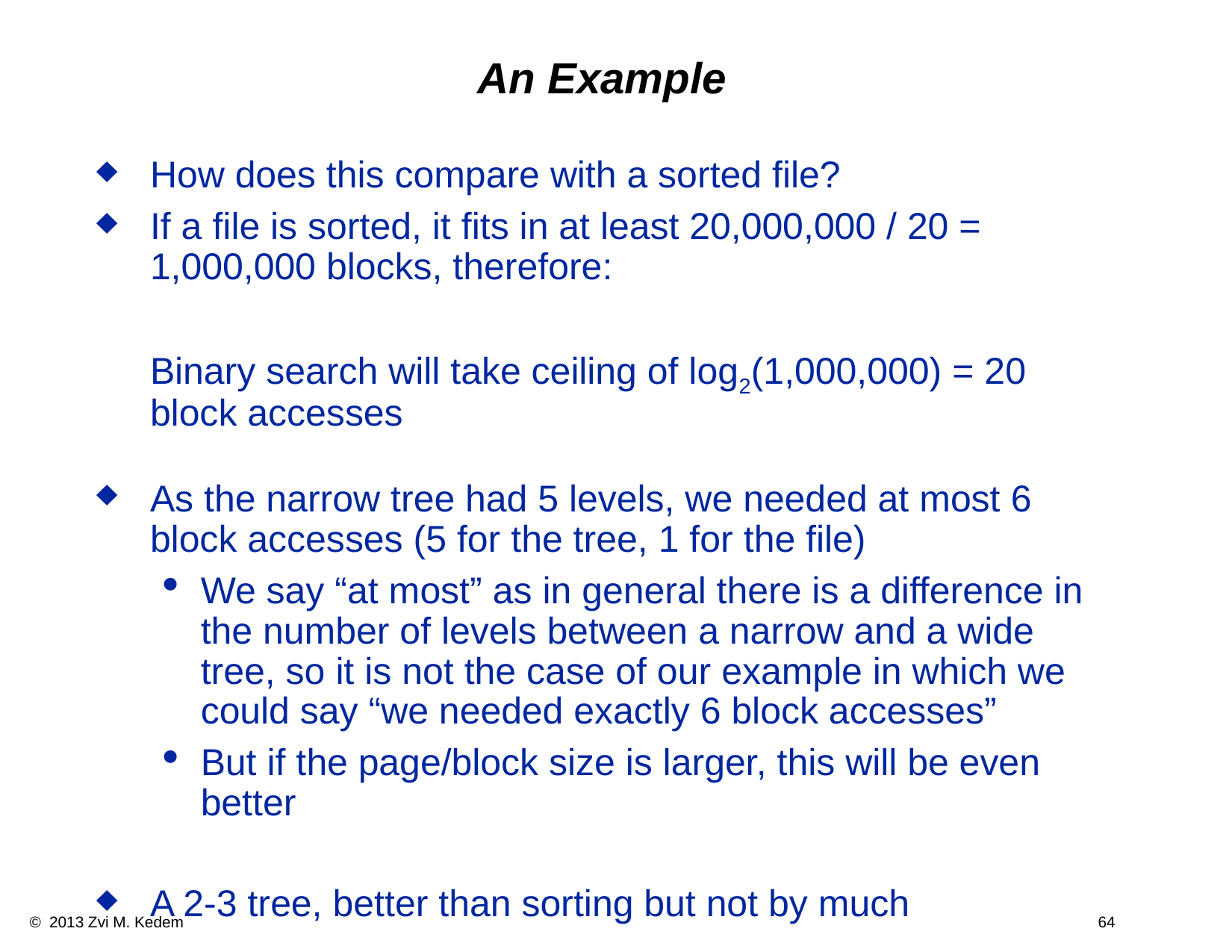

An Example
How does this compare with a sorted file?
If a file is sorted, it fits in at least 20,000,000 / 20 = 1,000,000 blocks, therefore:

	Binary search will take ceiling of log2(1,000,000) = 20 block accesses

As the narrow tree had 5 levels, we needed at most 6 block accesses (5 for the tree, 1 for the file)
We say “at most” as in general there is a difference in the number of levels between a narrow and a wide tree, so it is not the case of our example in which we could say “we needed exactly 6 block accesses”
But if the page/block size is larger, this will be even better

A 2-3 tree, better than sorting but not by much